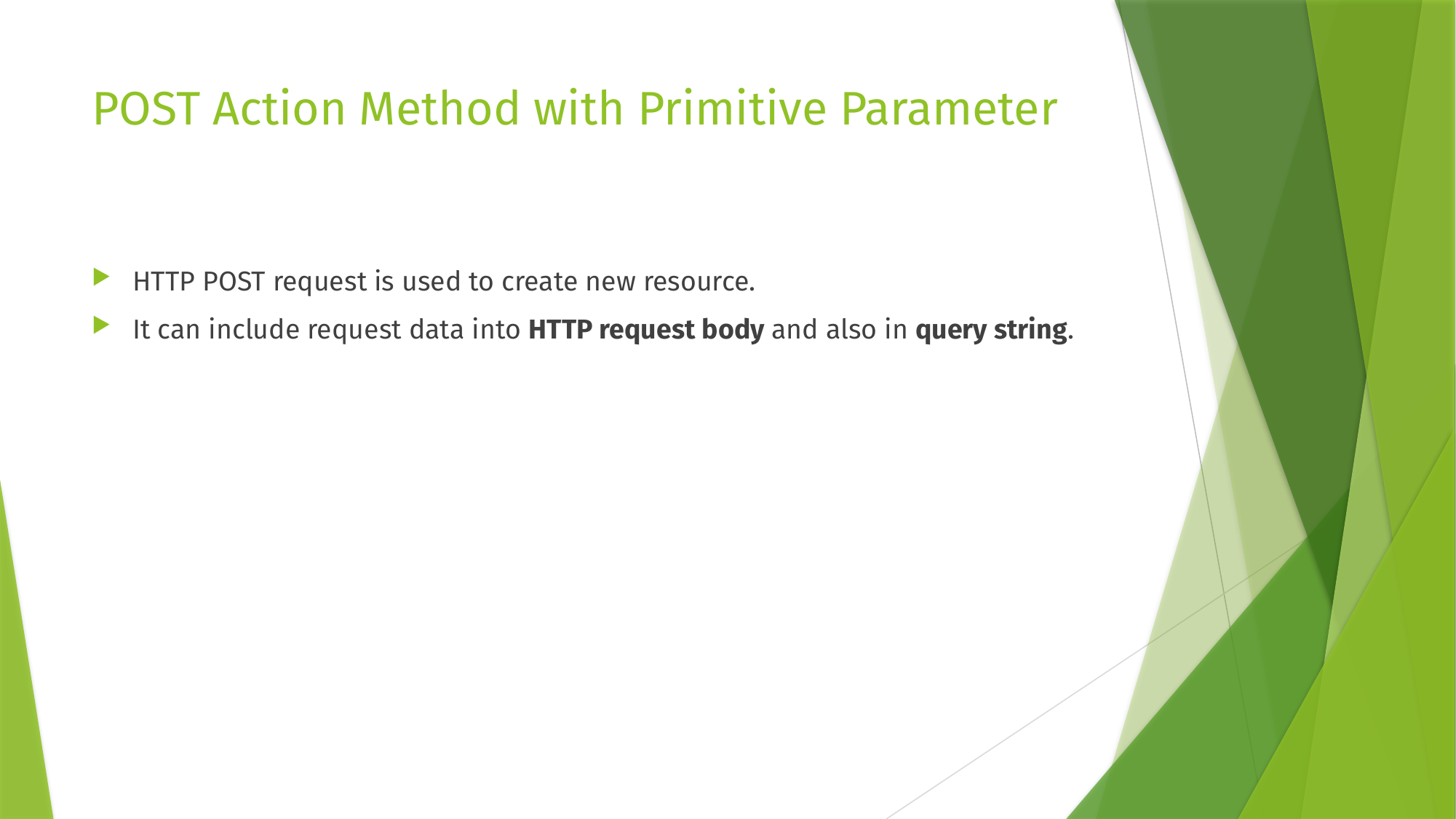

# POST Action Method with Primitive Parameter
HTTP POST request is used to create new resource.
It can include request data into HTTP request body and also in query string.